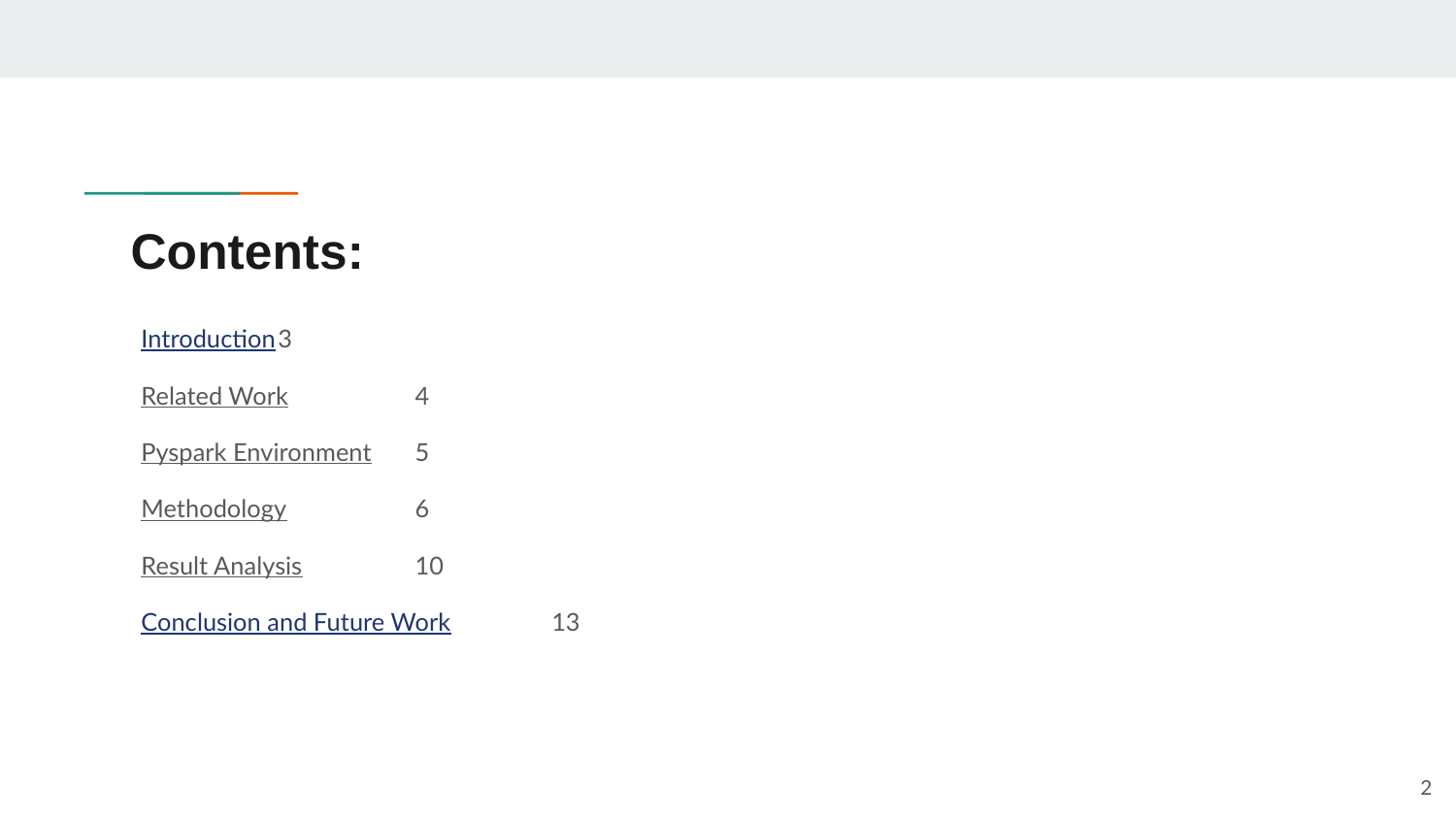

# Contents:
Introduction										3
Related Work									4
Pyspark Environment								5
Methodology									6
Result Analysis									10
Conclusion and Future Work							13
2